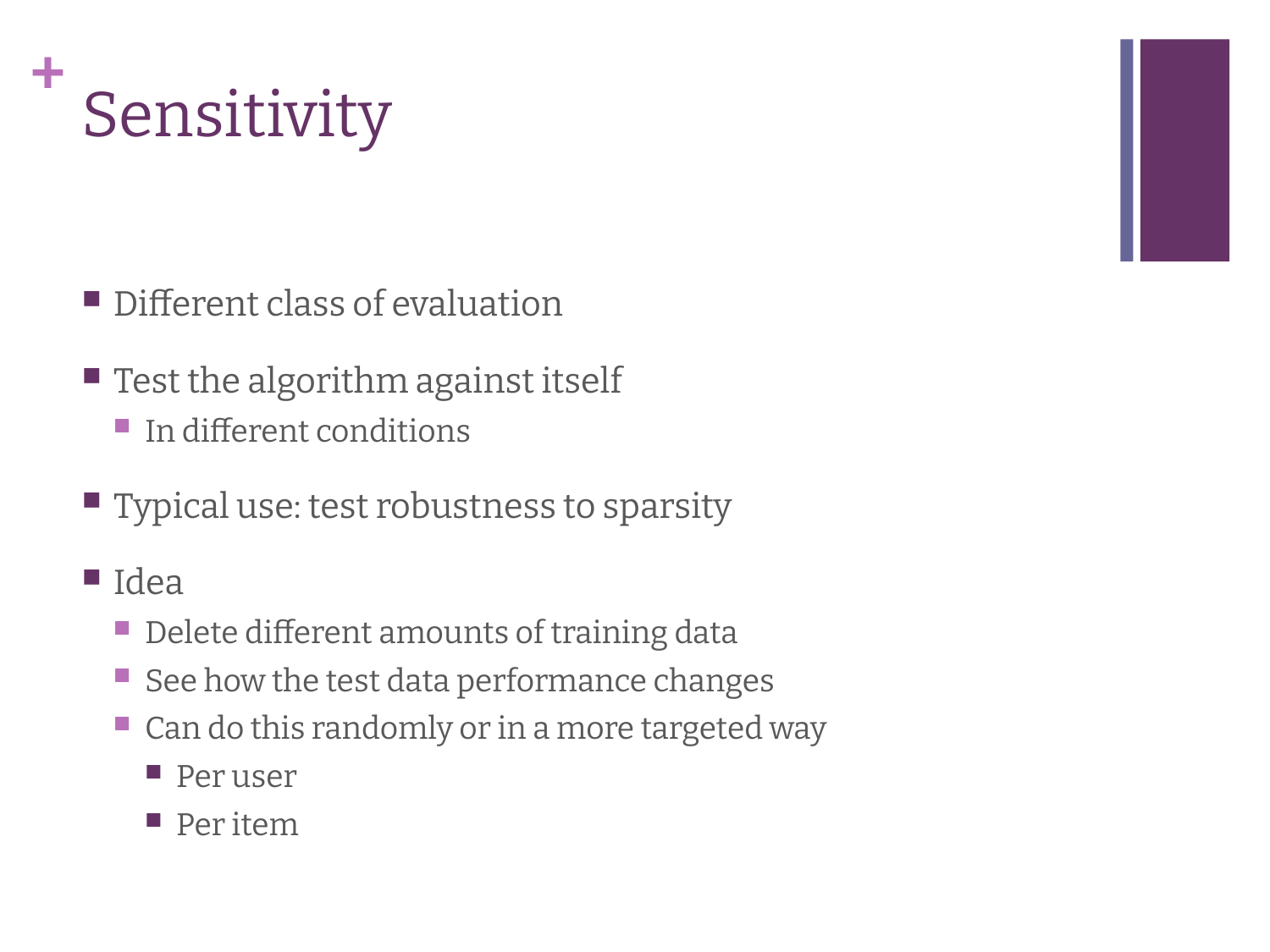

# Sensitivity
Different class of evaluation
Test the algorithm against itself
In different conditions
Typical use: test robustness to sparsity
Idea
Delete different amounts of training data
See how the test data performance changes
Can do this randomly or in a more targeted way
Per user
Per item